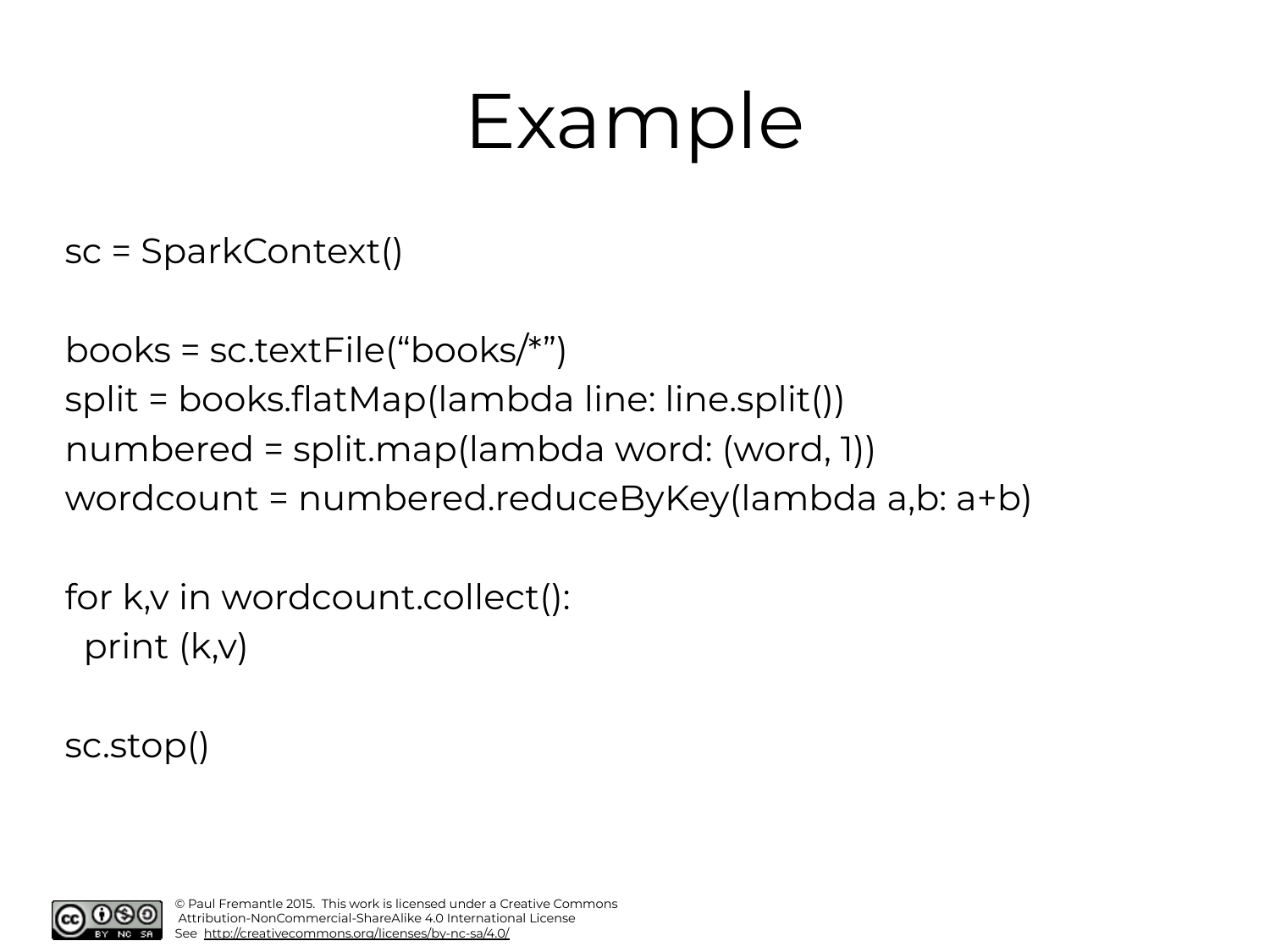

# Example
sc = SparkContext()

books = sc.textFile(“books/*”)
split = books.flatMap(lambda line: line.split())
numbered = split.map(lambda word: (word, 1))
wordcount = numbered.reduceByKey(lambda a,b: a+b)

for k,v in wordcount.collect():
  print (k,v)

sc.stop()